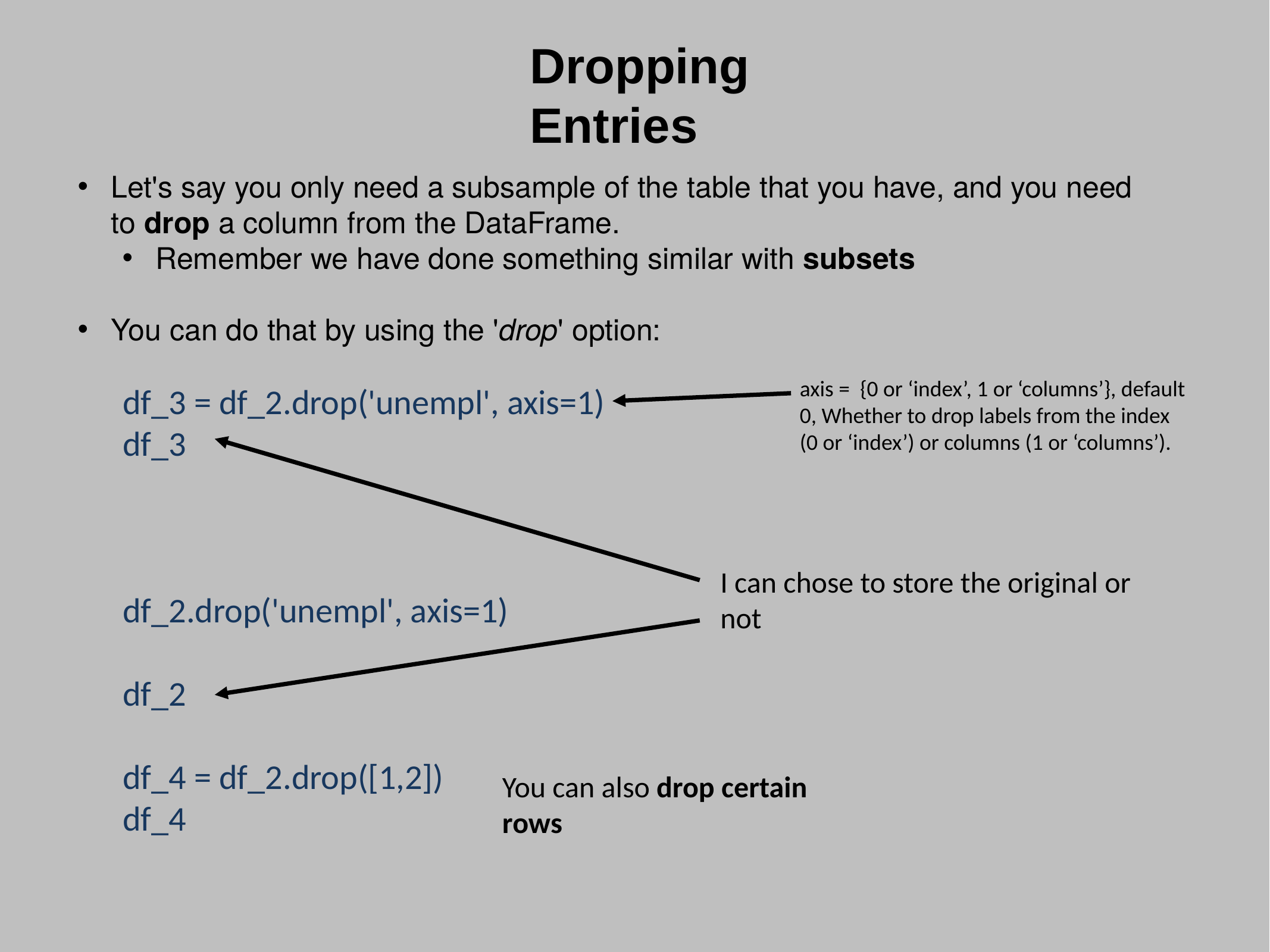

Dropping Entries
Let's say you only need a subsample of the table that you have, and you need to drop a column from the DataFrame.
Remember we have done something similar with subsets

You can do that by using the 'drop' option:
axis =  {0 or ‘index’, 1 or ‘columns’}, default 0, Whether to drop labels from the index (0 or ‘index’) or columns (1 or ‘columns’).
df_3 = df_2.drop('unempl', axis=1)
df_3

df_2.drop('unempl', axis=1)

df_2

df_4 = df_2.drop([1,2])
df_4
I can chose to store the original or not
You can also drop certain rows